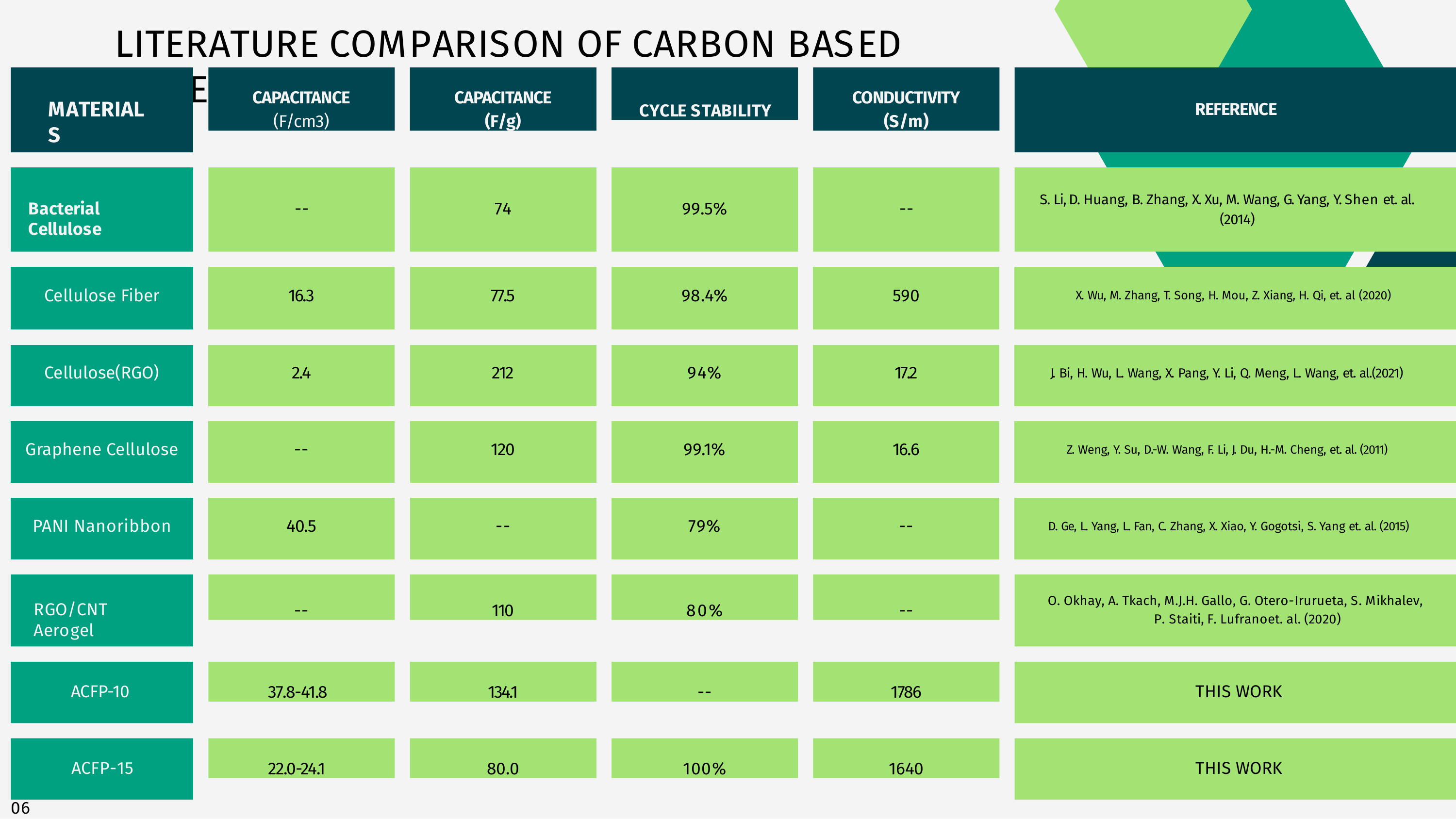

# LITERATURE COMPARISON OF CARBON BASED MATERIALS

CAPACITANCE
(F/cm3)

CAPACITANCE
(F/g)

CYCLE STABILITY

CONDUCTIVITY
(S/m)
MATERIALS
REFERENCE

S. Li, D. Huang, B. Zhang, X. Xu, M. Wang, G. Yang, Y. Shen et. al.  (2014)
Bacterial Cellulose
--
74
99.5%
--
| Cellulose Fiber |  | 16.3 |  | 77.5 |  | 98.4% |  | 590 |  | X. Wu, M. Zhang, T. Song, H. Mou, Z. Xiang, H. Qi, et. al (2020) |
| --- | --- | --- | --- | --- | --- | --- | --- | --- | --- | --- |
|  |  |  |  |  |  |  |  |  |  |  |
| Cellulose(RGO) |  | 2.4 |  | 212 |  | 94% |  | 17.2 |  | J. Bi, H. Wu, L. Wang, X. Pang, Y. Li, Q. Meng, L. Wang, et. al.(2021) |
|  |  |  |  |  |  |  |  |  |  |  |
| Graphene Cellulose |  | -- |  | 120 |  | 99.1% |  | 16.6 |  | Z. Weng, Y. Su, D.-W. Wang, F. Li, J. Du, H.-M. Cheng, et. al. (2011) |
|  |  |  |  |  |  |  |  |  |  |  |
| PANI Nanoribbon |  | 40.5 |  | -- |  | 79% |  | -- |  | D. Ge, L. Yang, L. Fan, C. Zhang, X. Xiao, Y. Gogotsi, S. Yang et. al. (2015) |

--

110

80%

--

O. Okhay, A. Tkach, M.J.H. Gallo, G. Otero-Irurueta, S. Mikhalev, P.  Staiti, F. Lufranoet. al. (2020)
RGO/CNT Aerogel

37.8-41.8

134.1

--

1786

ACFP-10
THIS WORK

22.0-24.1

80.0

100%

1640

ACFP-15
THIS WORK
06